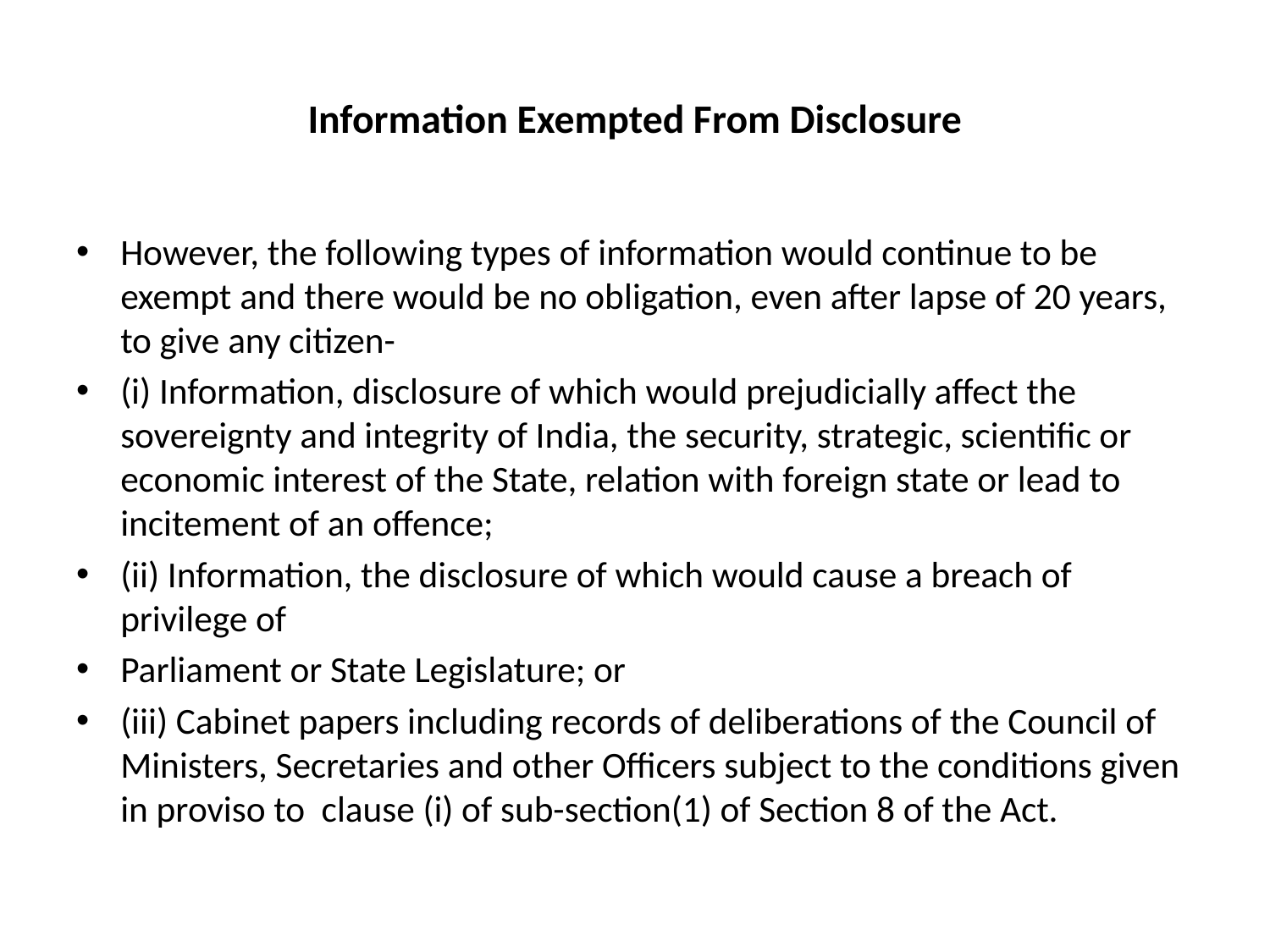

# Information Exempted From Disclosure
However, the following types of information would continue to be exempt and there would be no obligation, even after lapse of 20 years, to give any citizen-
(i) Information, disclosure of which would prejudicially affect the sovereignty and integrity of India, the security, strategic, scientific or economic interest of the State, relation with foreign state or lead to incitement of an offence;
(ii) Information, the disclosure of which would cause a breach of privilege of
Parliament or State Legislature; or
(iii) Cabinet papers including records of deliberations of the Council of Ministers, Secretaries and other Officers subject to the conditions given in proviso to  clause (i) of sub-section(1) of Section 8 of the Act.